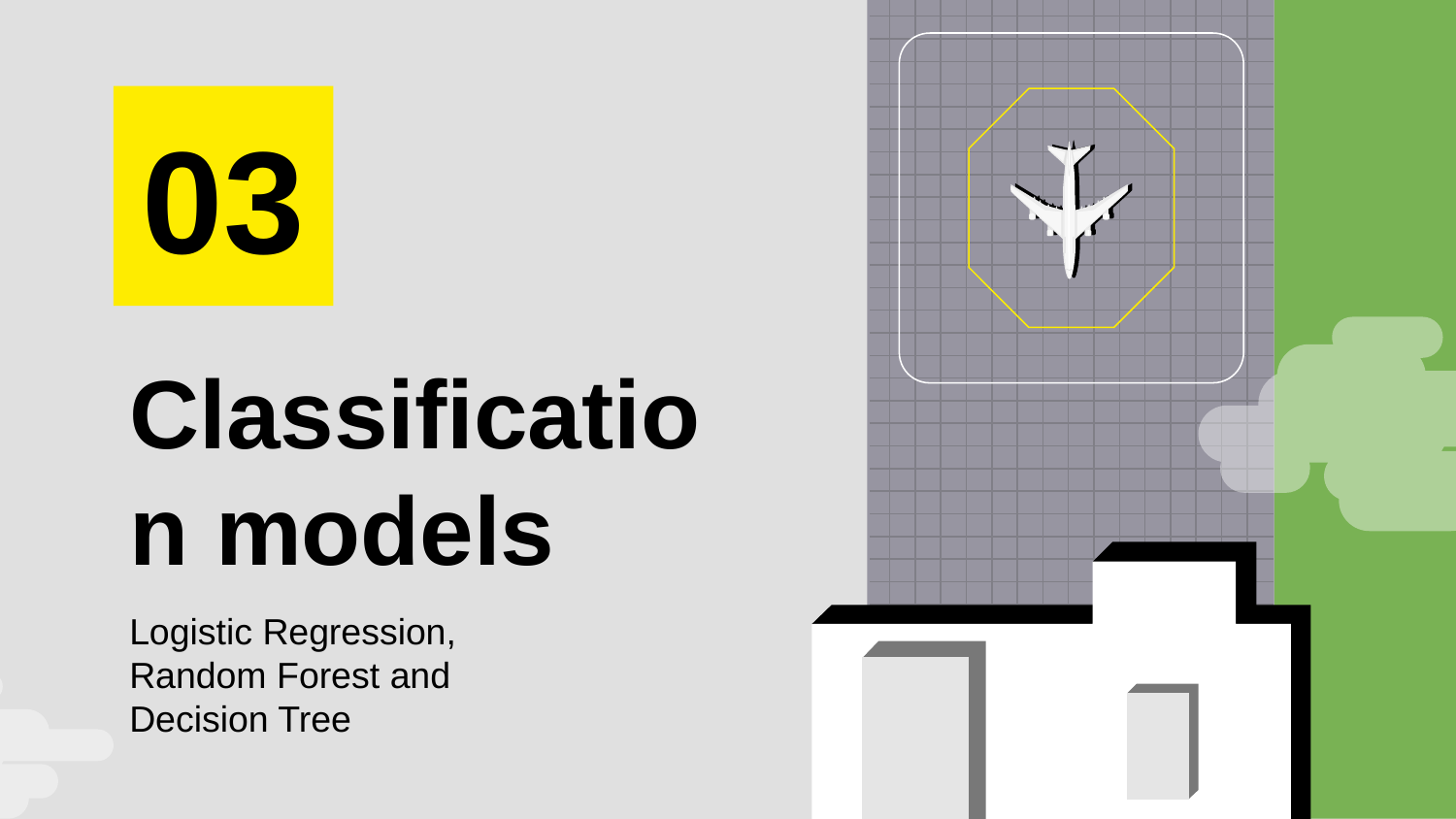

03

# Classification models

Logistic Regression, Random Forest and Decision Tree